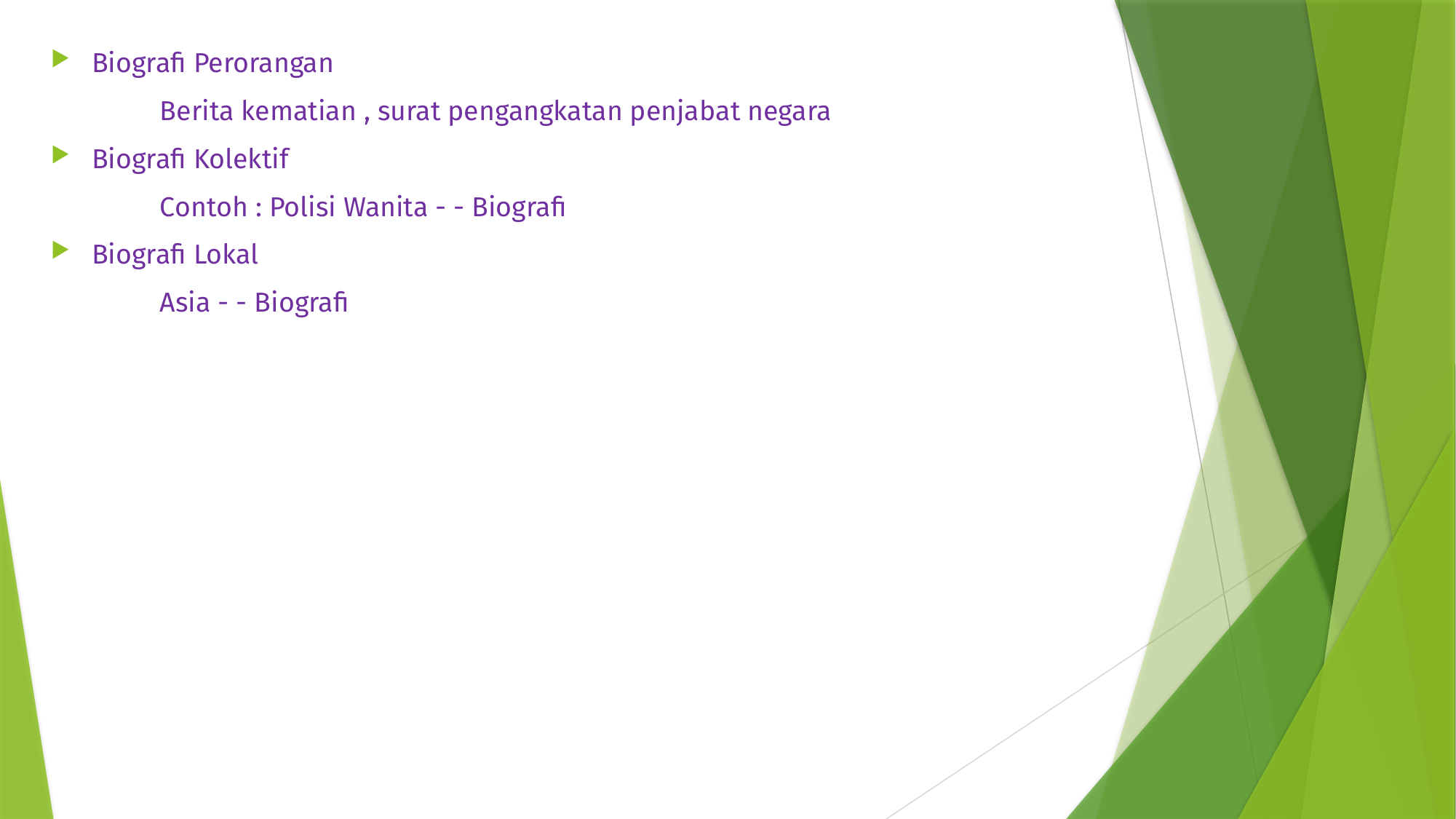

Biografi Perorangan
	Berita kematian , surat pengangkatan penjabat negara
Biografi Kolektif
	Contoh : Polisi Wanita - - Biografi
Biografi Lokal
	Asia - - Biografi